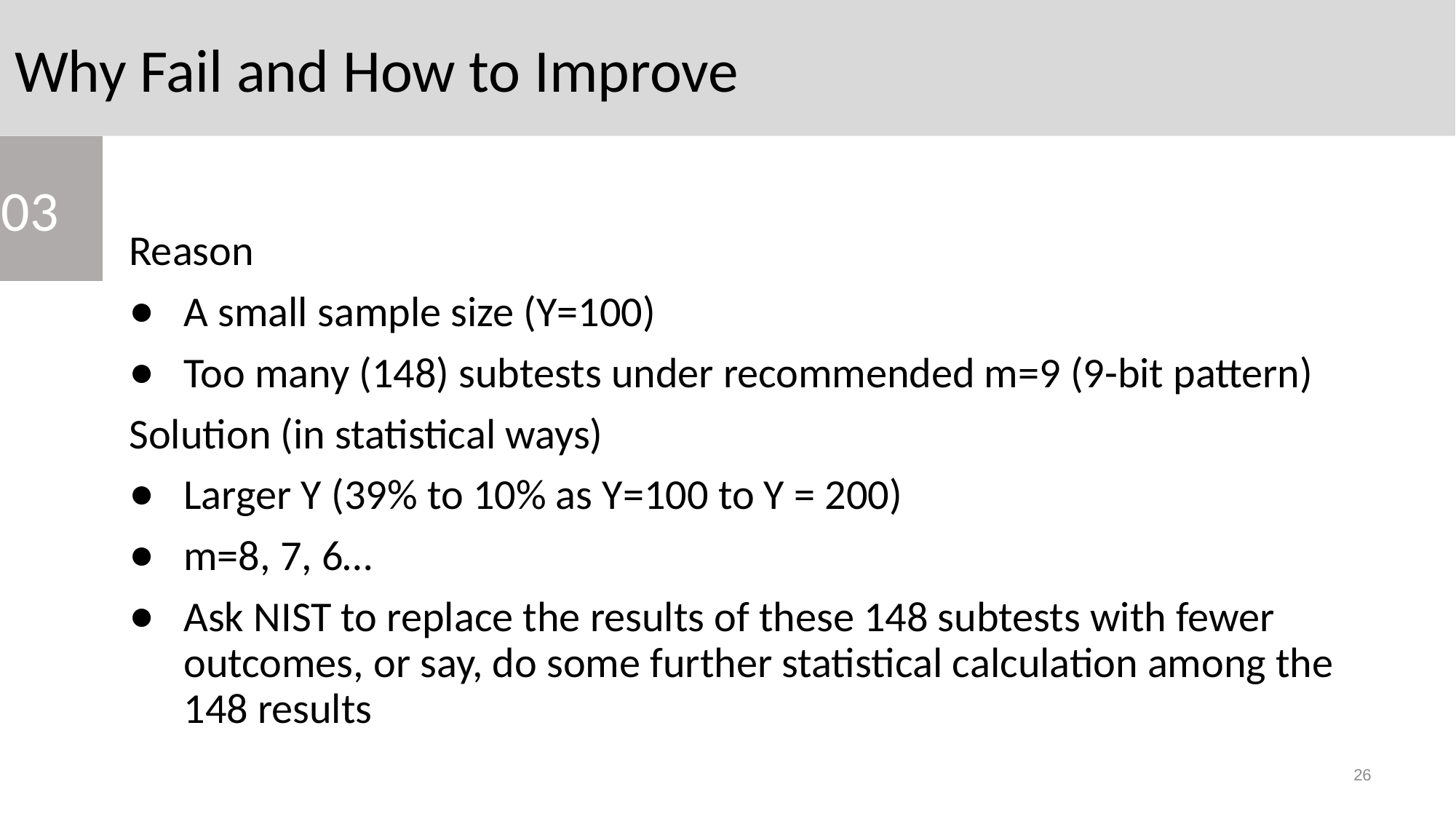

Why Fail and How to Improve
03
Reason
A small sample size (Y=100)
Too many (148) subtests under recommended m=9 (9-bit pattern)
Solution (in statistical ways)
Larger Y (39% to 10% as Y=100 to Y = 200)
m=8, 7, 6…
Ask NIST to replace the results of these 148 subtests with fewer outcomes, or say, do some further statistical calculation among the 148 results
26